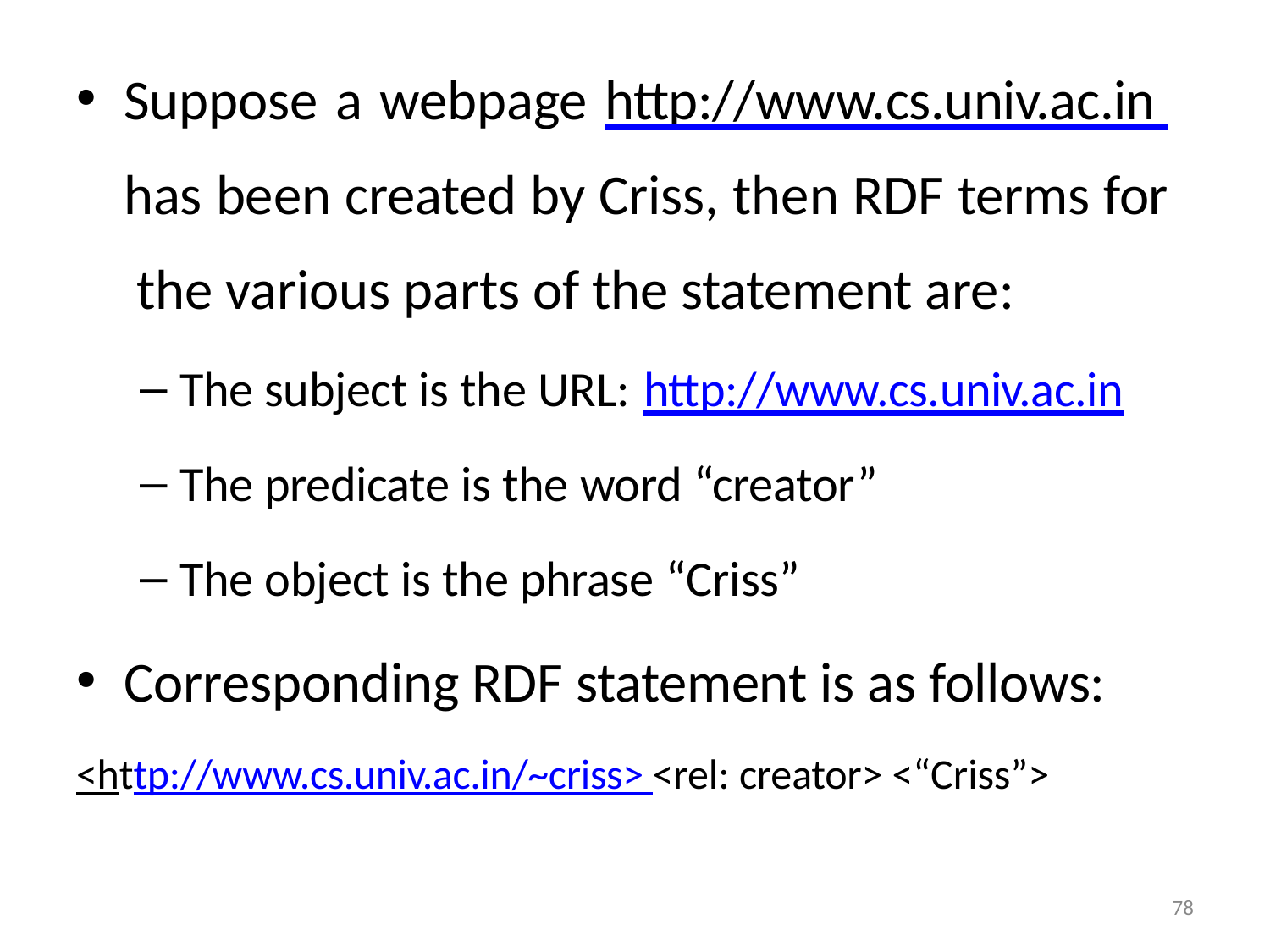

Suppose a webpage http://www.cs.univ.ac.in  has been created by Criss, then RDF terms for  the various parts of the statement are:
The subject is the URL: http://www.cs.univ.ac.in
The predicate is the word “creator”
The object is the phrase “Criss”
Corresponding RDF statement is as follows:
<http://www.cs.univ.ac.in/~criss> <rel: creator> <“Criss”>
78